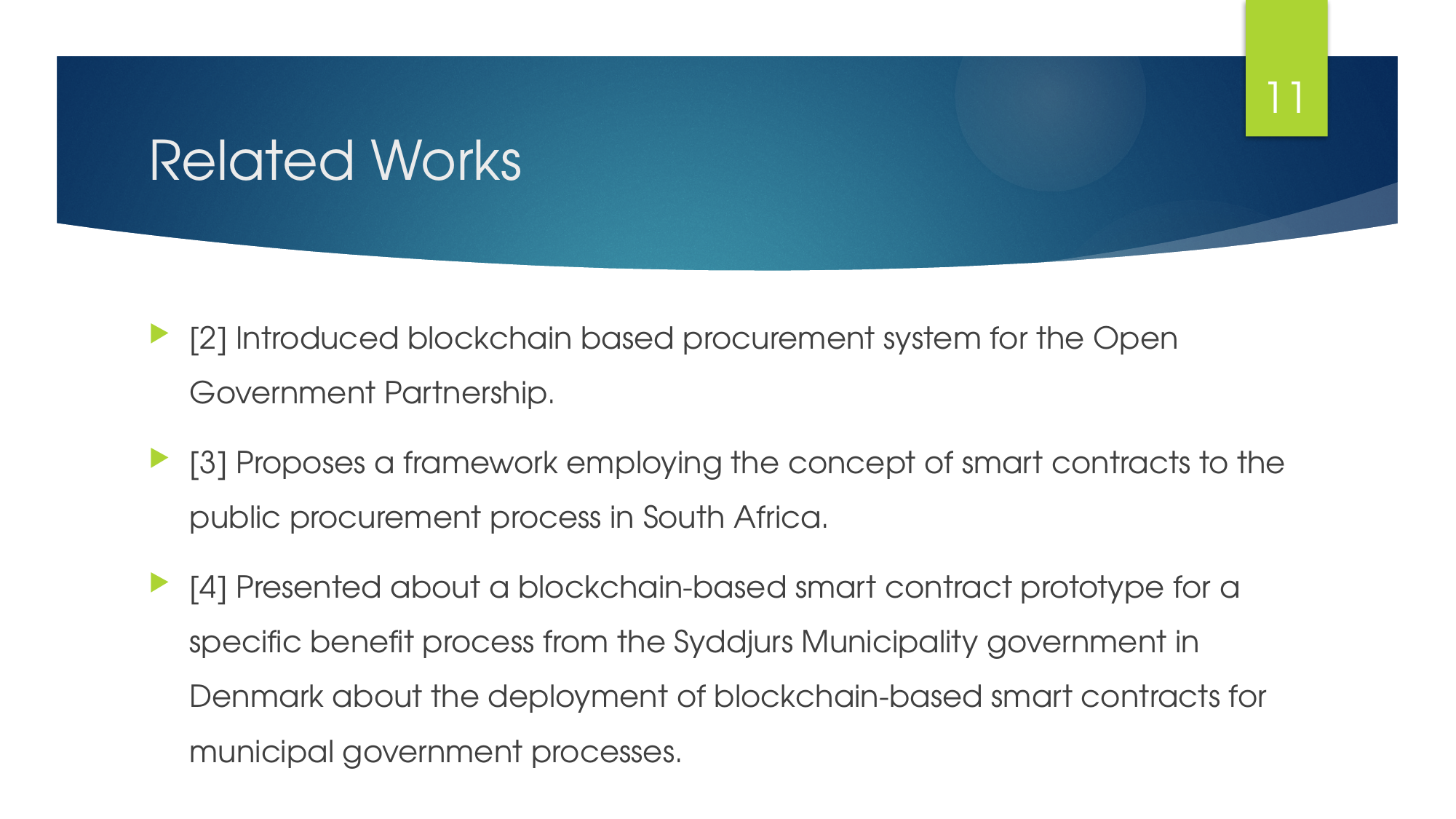

11
# Related Works
[2] Introduced blockchain based procurement system for the Open Government Partnership.
[3] Proposes a framework employing the concept of smart contracts to the public procurement process in South Africa.
[4] Presented about a blockchain-based smart contract prototype for a specific benefit process from the Syddjurs Municipality government in Denmark about the deployment of blockchain-based smart contracts for municipal government processes.